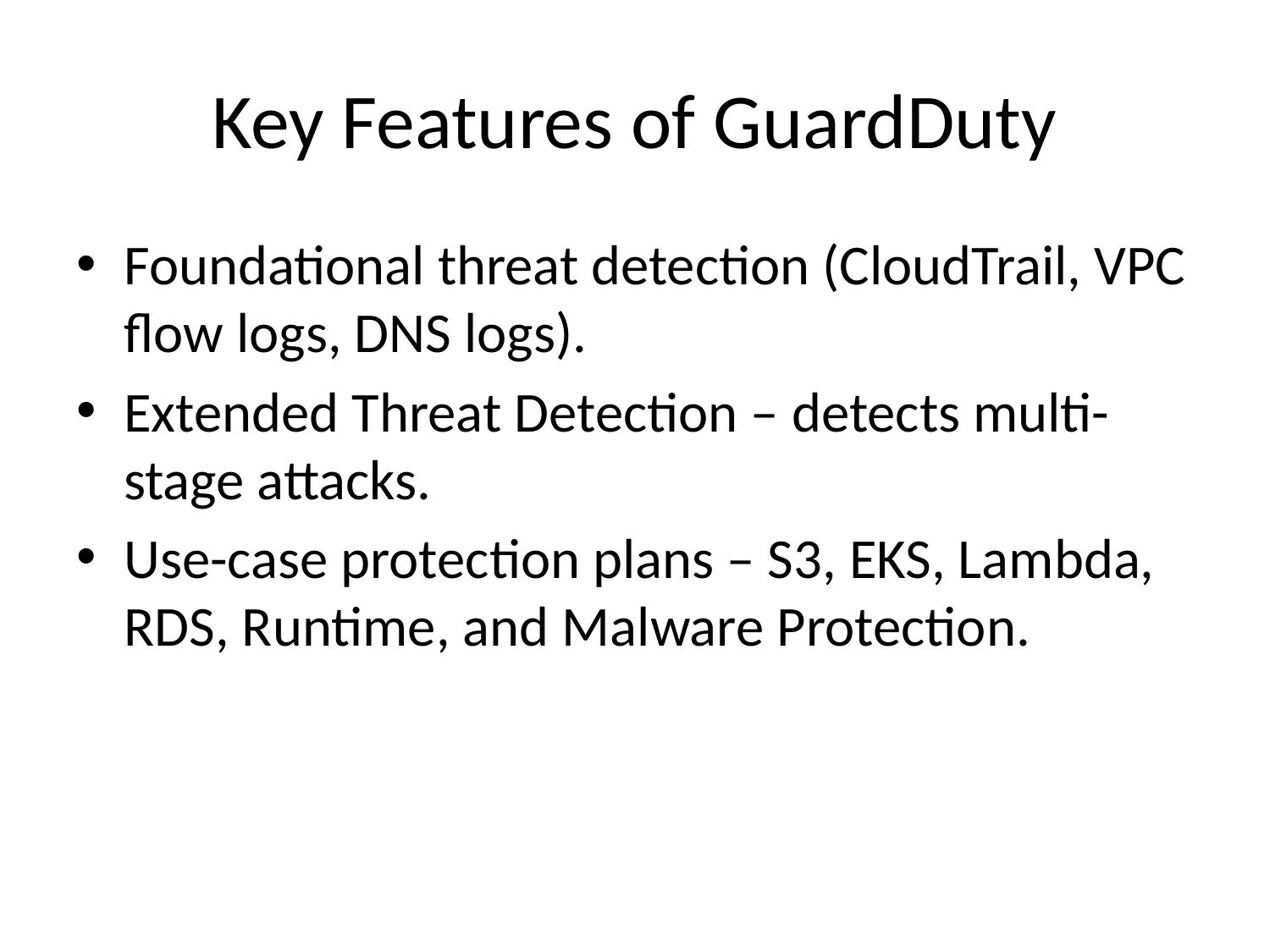

# Key Features of GuardDuty
Foundational threat detection (CloudTrail, VPC flow logs, DNS logs).
Extended Threat Detection – detects multi-stage attacks.
Use-case protection plans – S3, EKS, Lambda, RDS, Runtime, and Malware Protection.